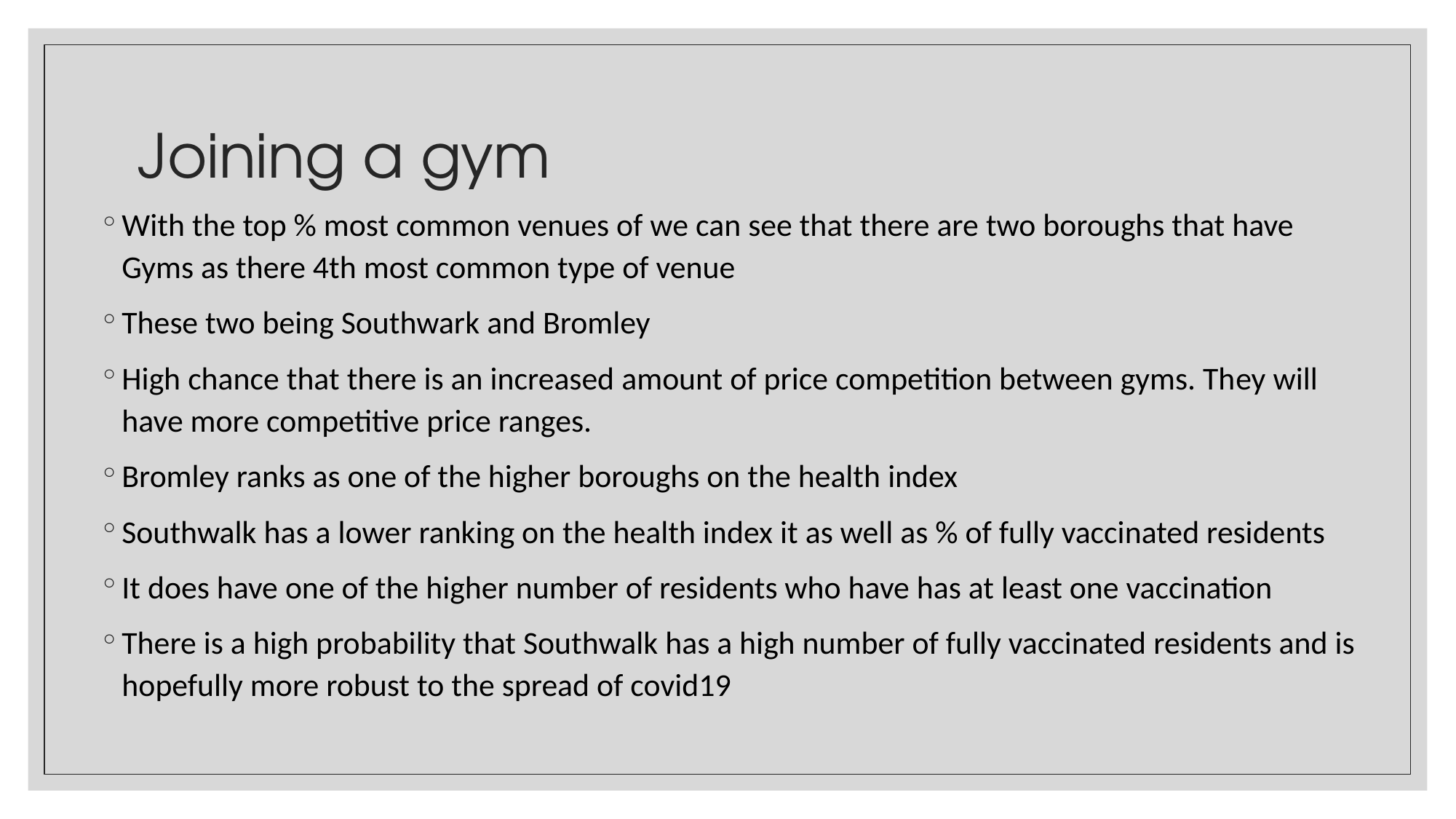

# Joining a gym
With the top % most common venues of we can see that there are two boroughs that have Gyms as there 4th most common type of venue
These two being Southwark and Bromley
High chance that there is an increased amount of price competition between gyms. They will have more competitive price ranges.
Bromley ranks as one of the higher boroughs on the health index
Southwalk has a lower ranking on the health index it as well as % of fully vaccinated residents
It does have one of the higher number of residents who have has at least one vaccination
There is a high probability that Southwalk has a high number of fully vaccinated residents and is hopefully more robust to the spread of covid19